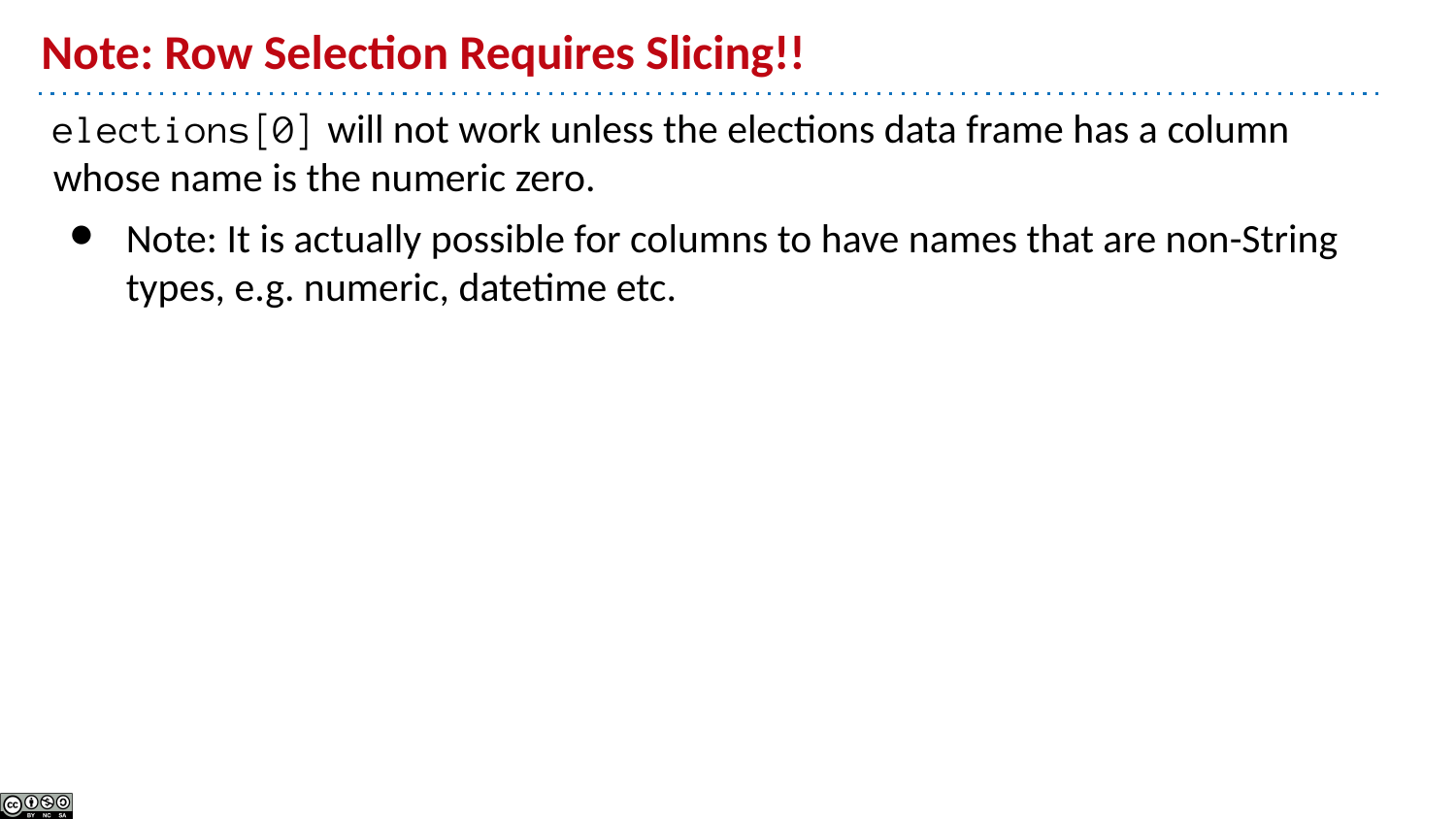

# Note: Row Selection Requires Slicing!!
elections[0] will not work unless the elections data frame has a column whose name is the numeric zero.
Note: It is actually possible for columns to have names that are non-String types, e.g. numeric, datetime etc.